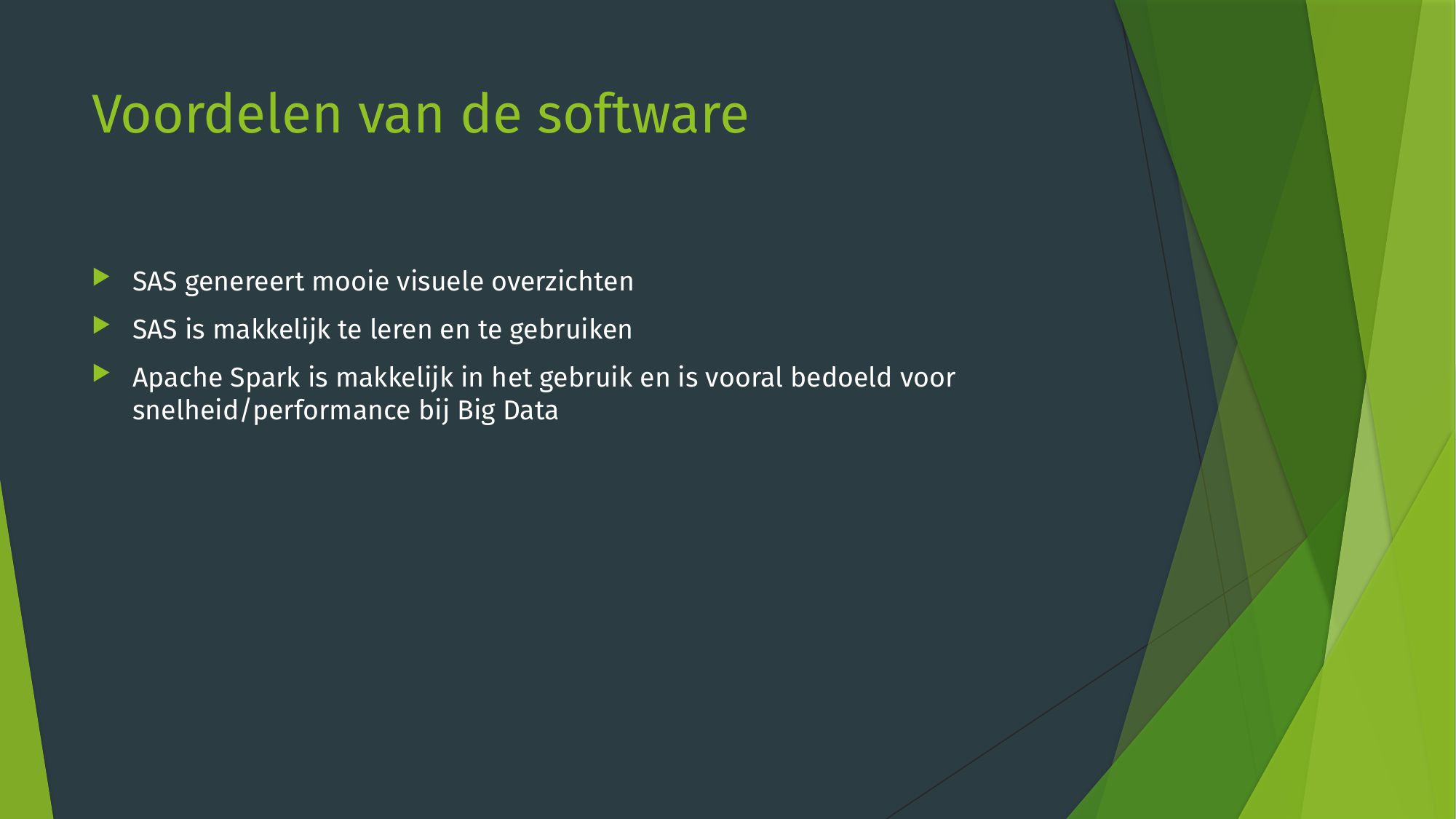

# Voordelen van de software
SAS genereert mooie visuele overzichten
SAS is makkelijk te leren en te gebruiken
Apache Spark is makkelijk in het gebruik en is vooral bedoeld voor snelheid/performance bij Big Data